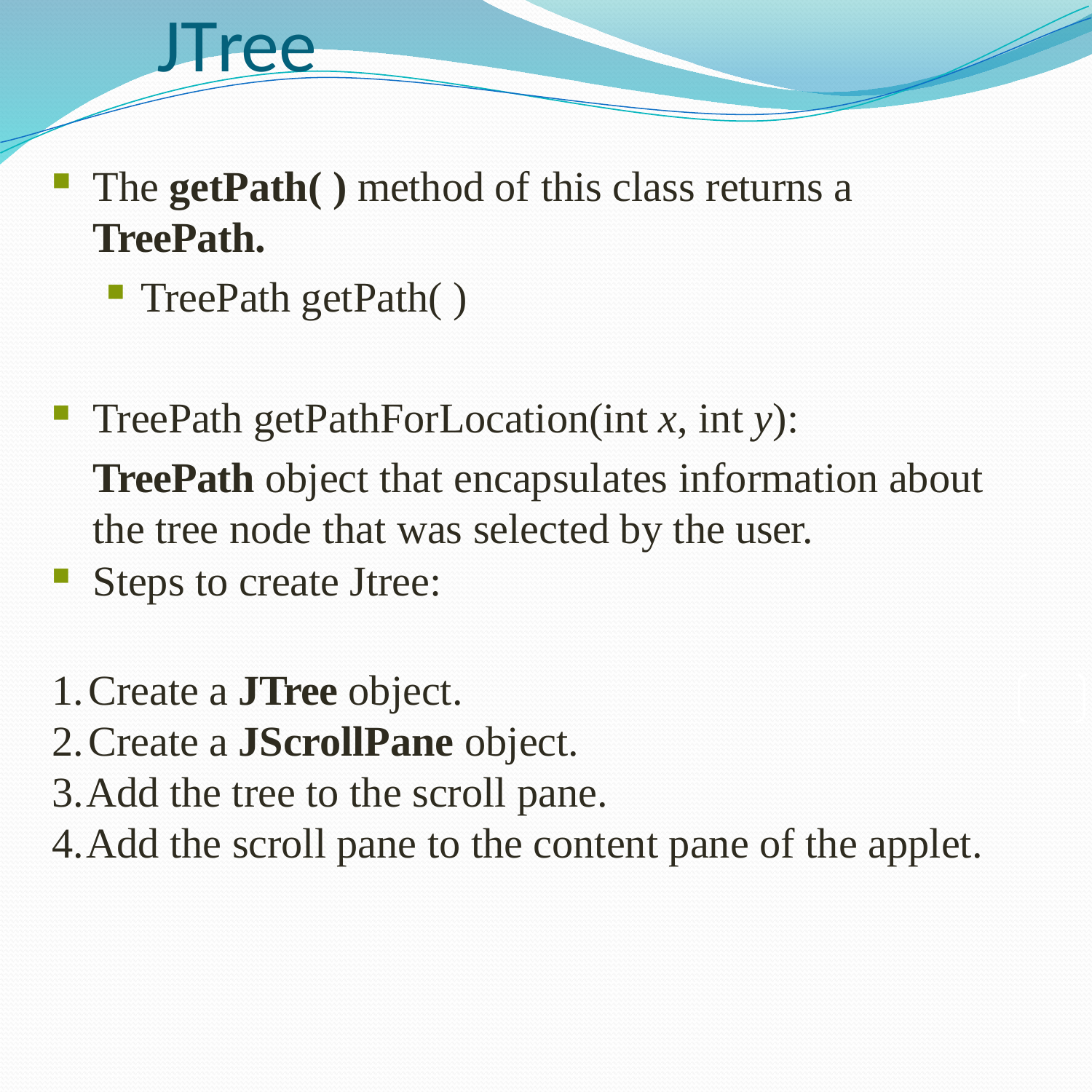

# JTree
The getPath( ) method of this class returns a TreePath.
TreePath getPath( )

TreePath getPathForLocation(int x, int y):
    TreePath object that encapsulates information about the tree node that was selected by the user.
Steps to create Jtree:

Create a JTree object.
Create a JScrollPane object.
Add the tree to the scroll pane.
Add the scroll pane to the content pane of the applet.